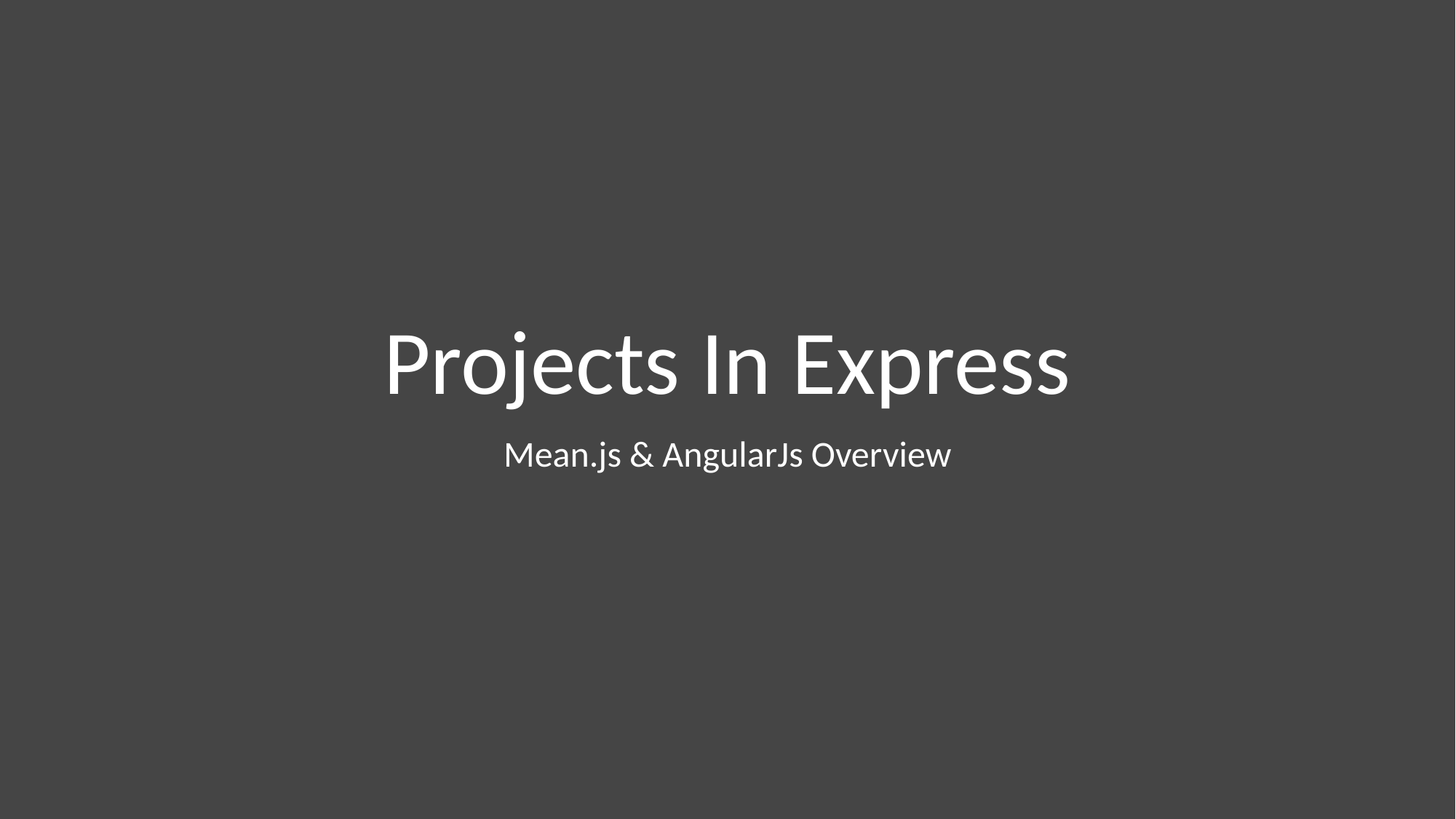

# Projects In Express
Mean.js & AngularJs Overview